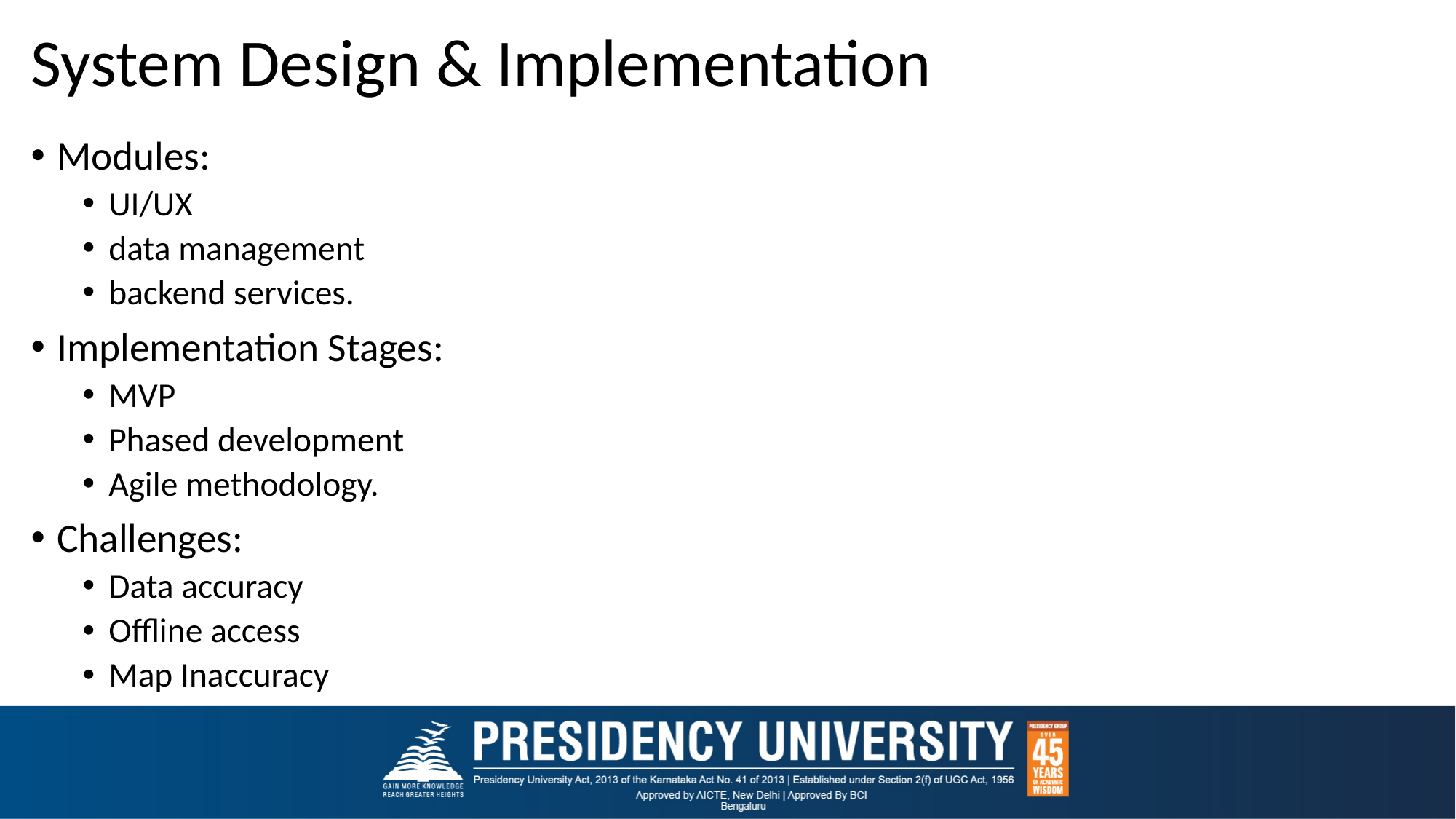

# System Design & Implementation
Modules:
UI/UX
data management
backend services.
Implementation Stages:
MVP
Phased development
Agile methodology.
Challenges:
Data accuracy
Offline access
Map Inaccuracy